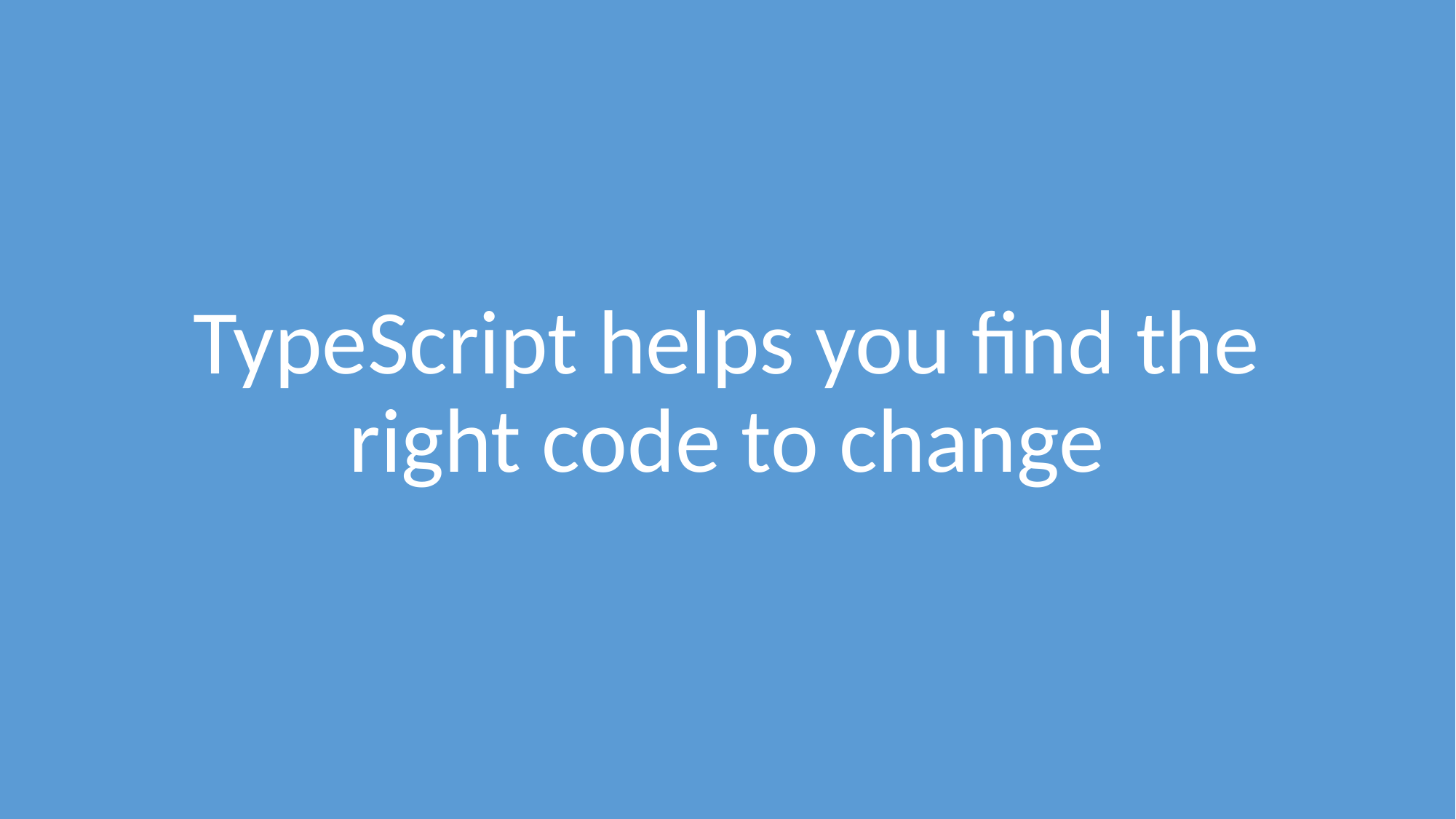

# TypeScript helps you find the right code to change